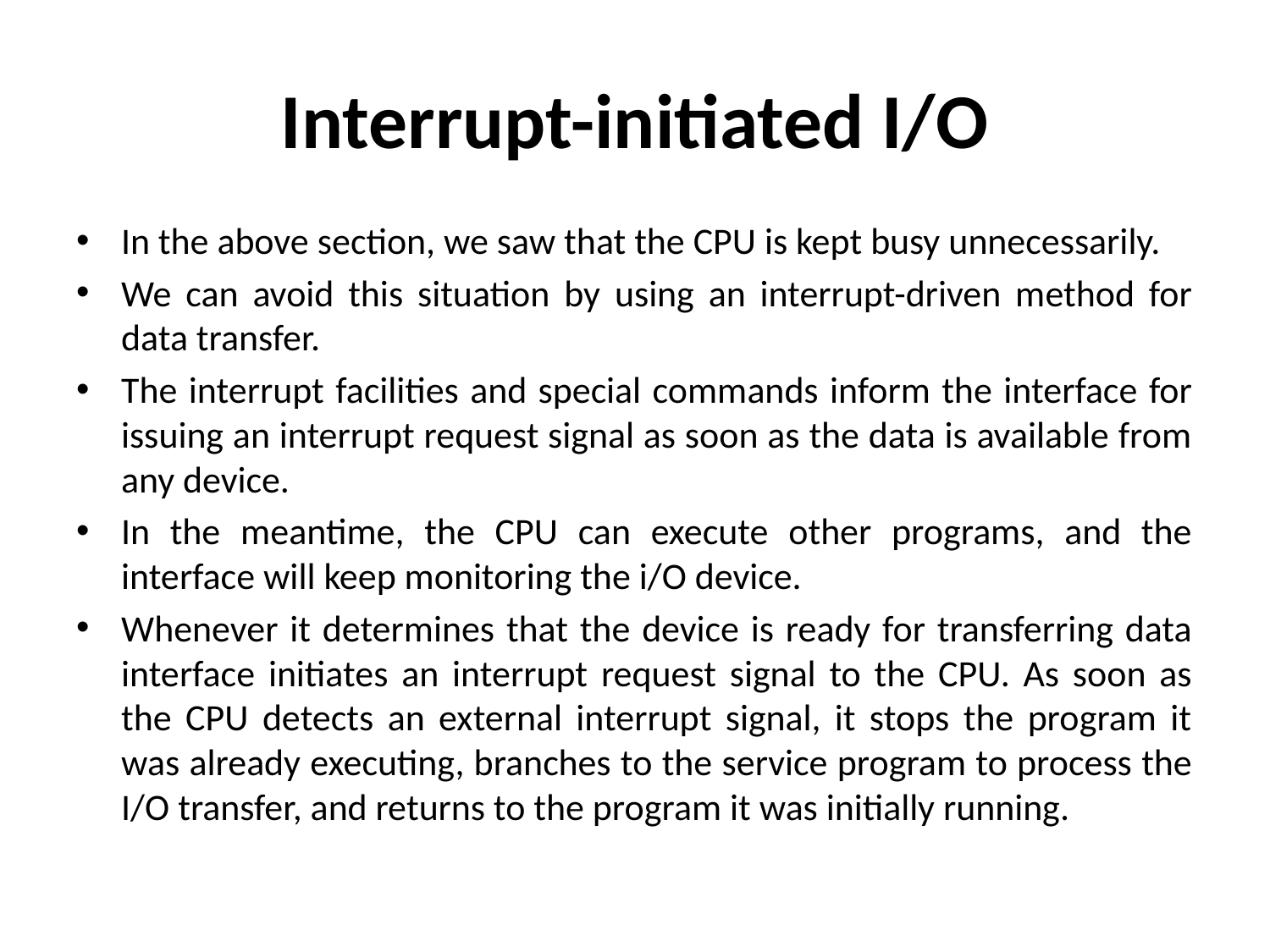

# Interrupt-initiated I/O

In the above section, we saw that the CPU is kept busy unnecessarily.
We can avoid this situation by using an interrupt-driven method for data transfer.
The interrupt facilities and special commands inform the interface for issuing an interrupt request signal as soon as the data is available from any device.
In the meantime, the CPU can execute other programs, and the interface will keep monitoring the i/O device.
Whenever it determines that the device is ready for transferring data interface initiates an interrupt request signal to the CPU. As soon as the CPU detects an external interrupt signal, it stops the program it was already executing, branches to the service program to process the I/O transfer, and returns to the program it was initially running.